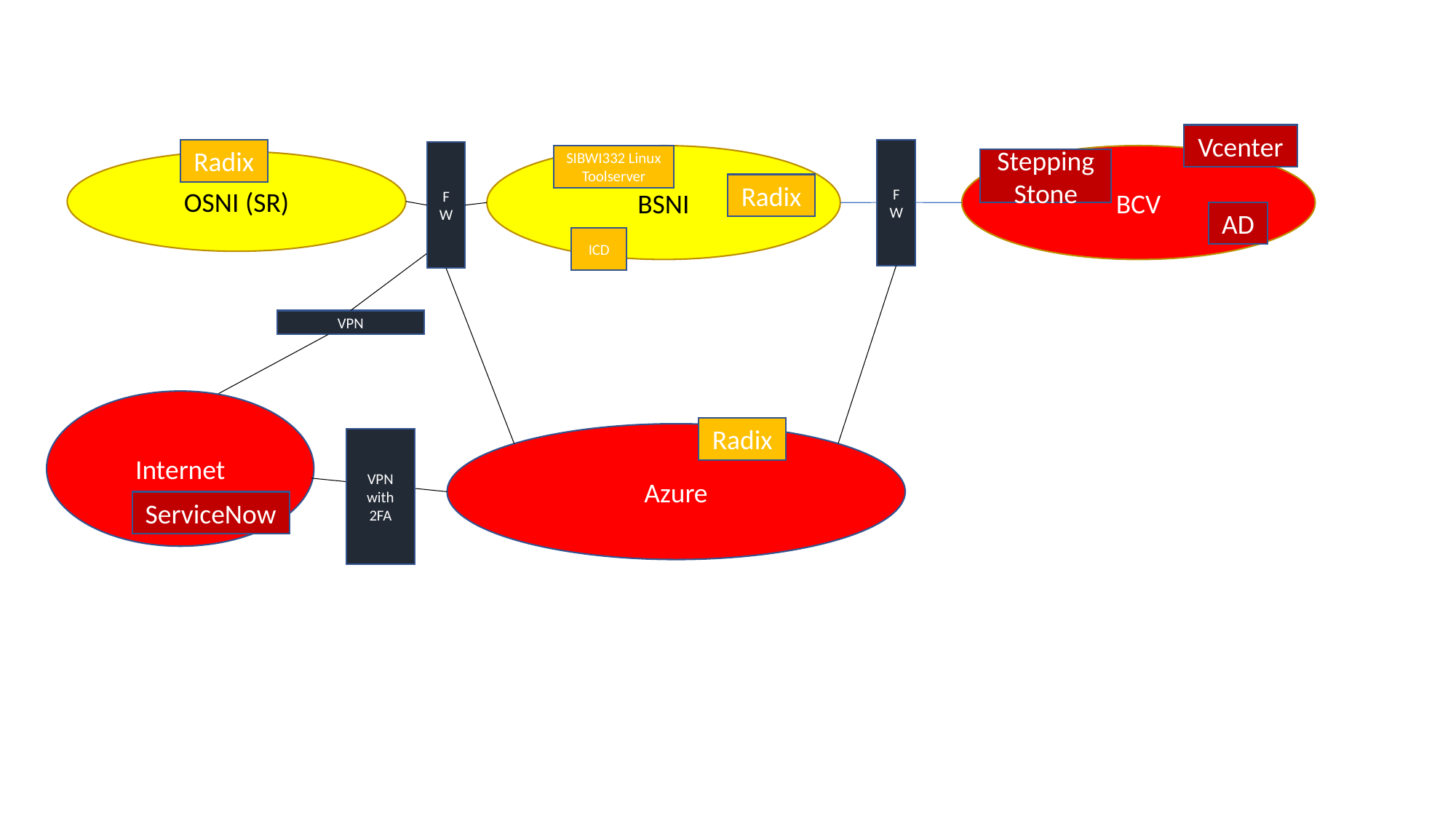

Vcenter
Radix
FW
FW
BSNI
SIBWI332 Linux Toolserver
BCV
Stepping
Stone
OSNI (SR)
Radix
AD
ICD
VPN
Internet
Radix
Azure
VPN with 2FA
ServiceNow